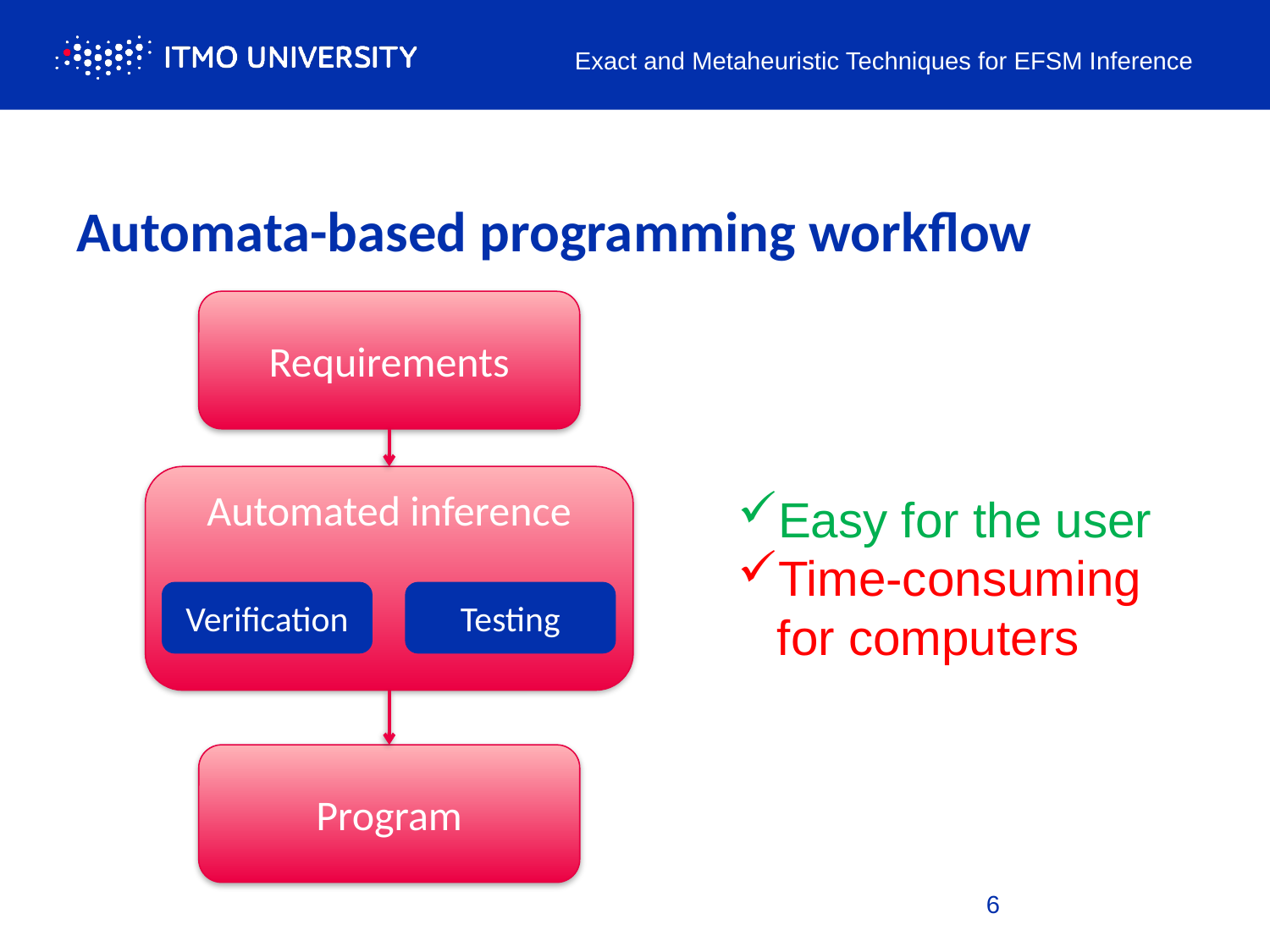

Exact and Metaheuristic Techniques for EFSM Inference
# Automata-based programming workflow
Requirements
Automated inference
Easy for the user
Time-consuming for computers
Verification
Testing
Program
6